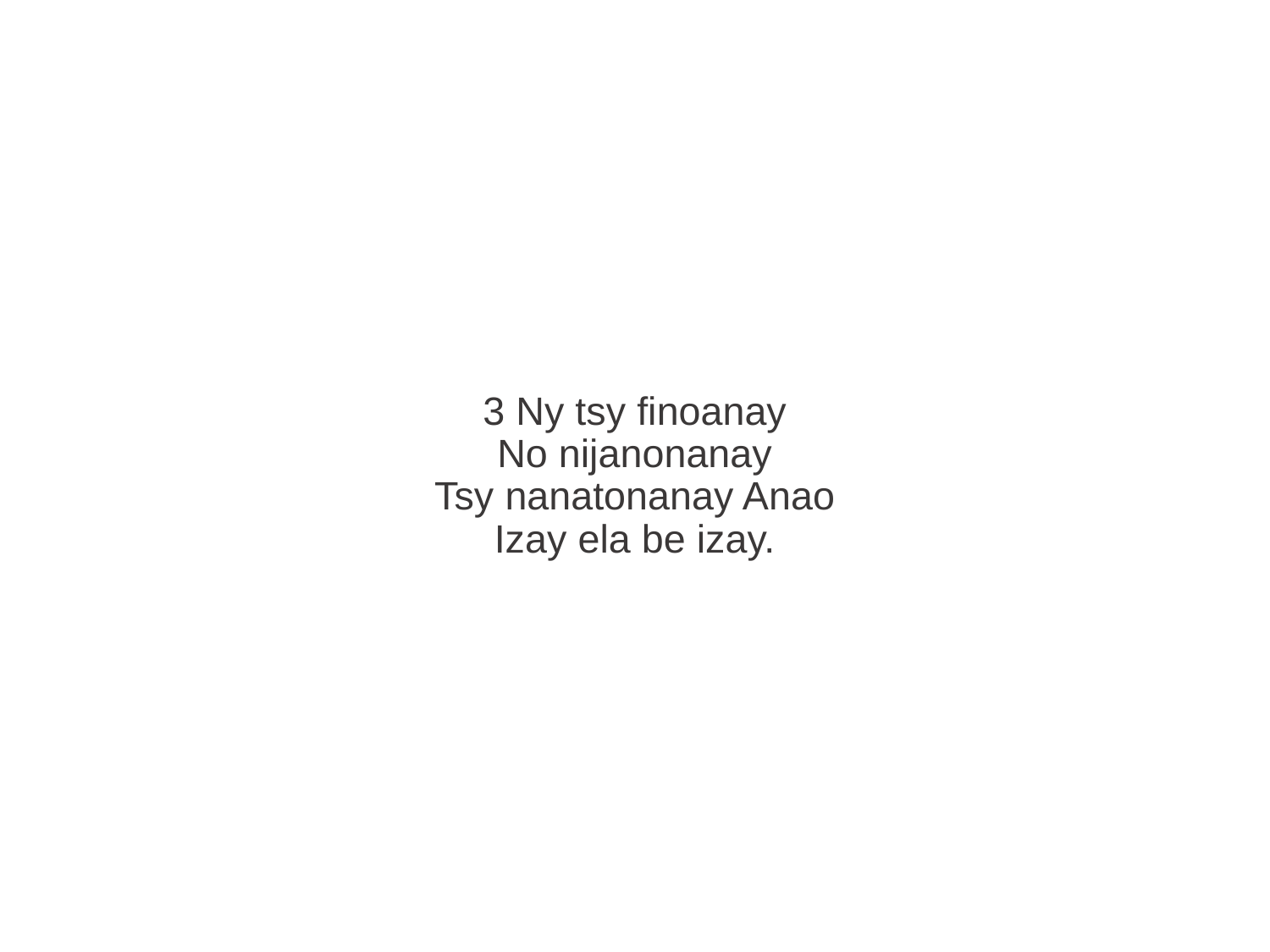

3 Ny tsy finoanay
No nijanonanay
Tsy nanatonanay Anao
Izay ela be izay.